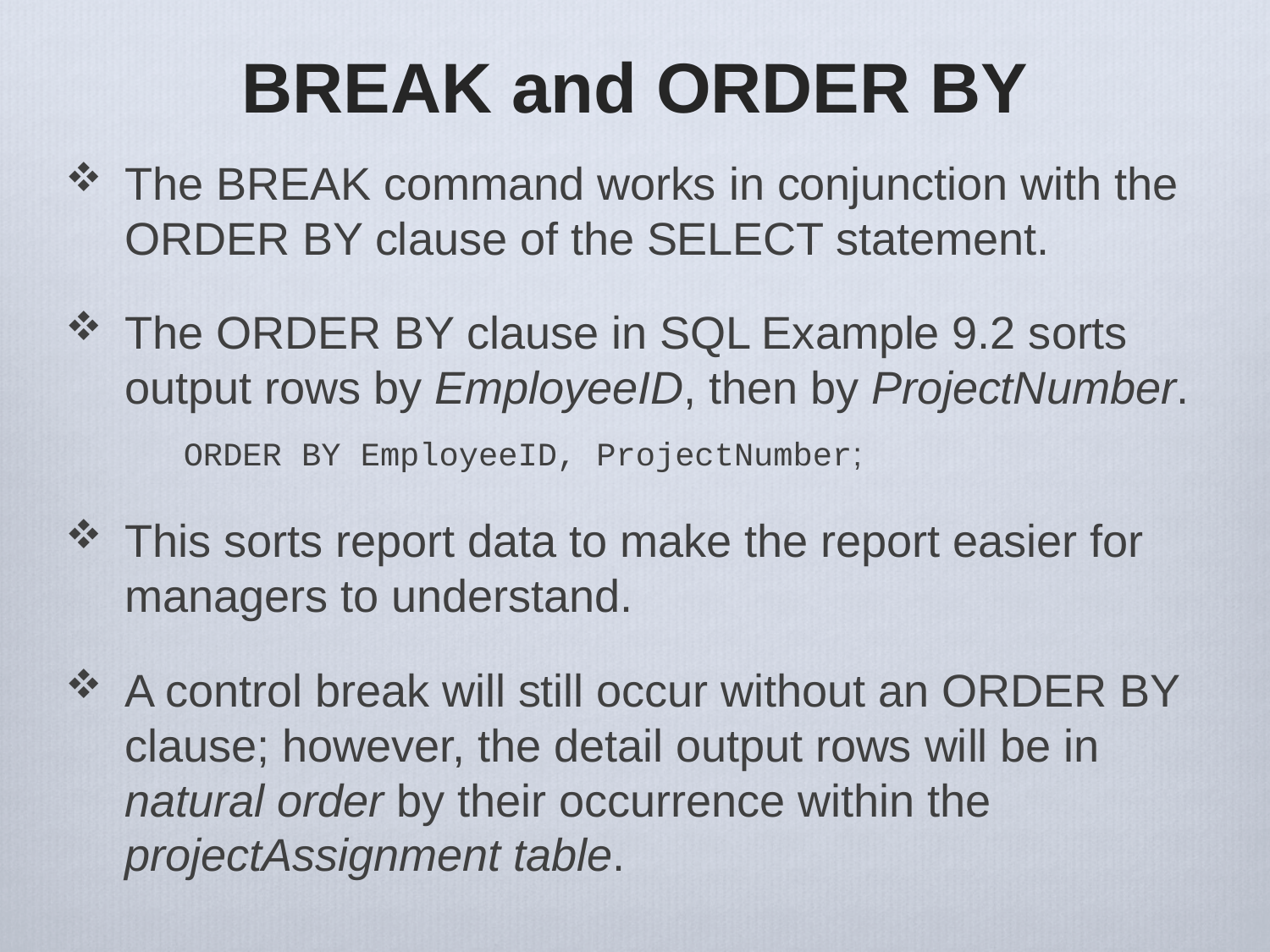

# BREAK and ORDER BY
The BREAK command works in conjunction with the ORDER BY clause of the SELECT statement.
The ORDER BY clause in SQL Example 9.2 sorts output rows by EmployeeID, then by ProjectNumber.
ORDER BY EmployeeID, ProjectNumber;
This sorts report data to make the report easier for managers to understand.
A control break will still occur without an ORDER BY clause; however, the detail output rows will be in natural order by their occurrence within the projectAssignment table.